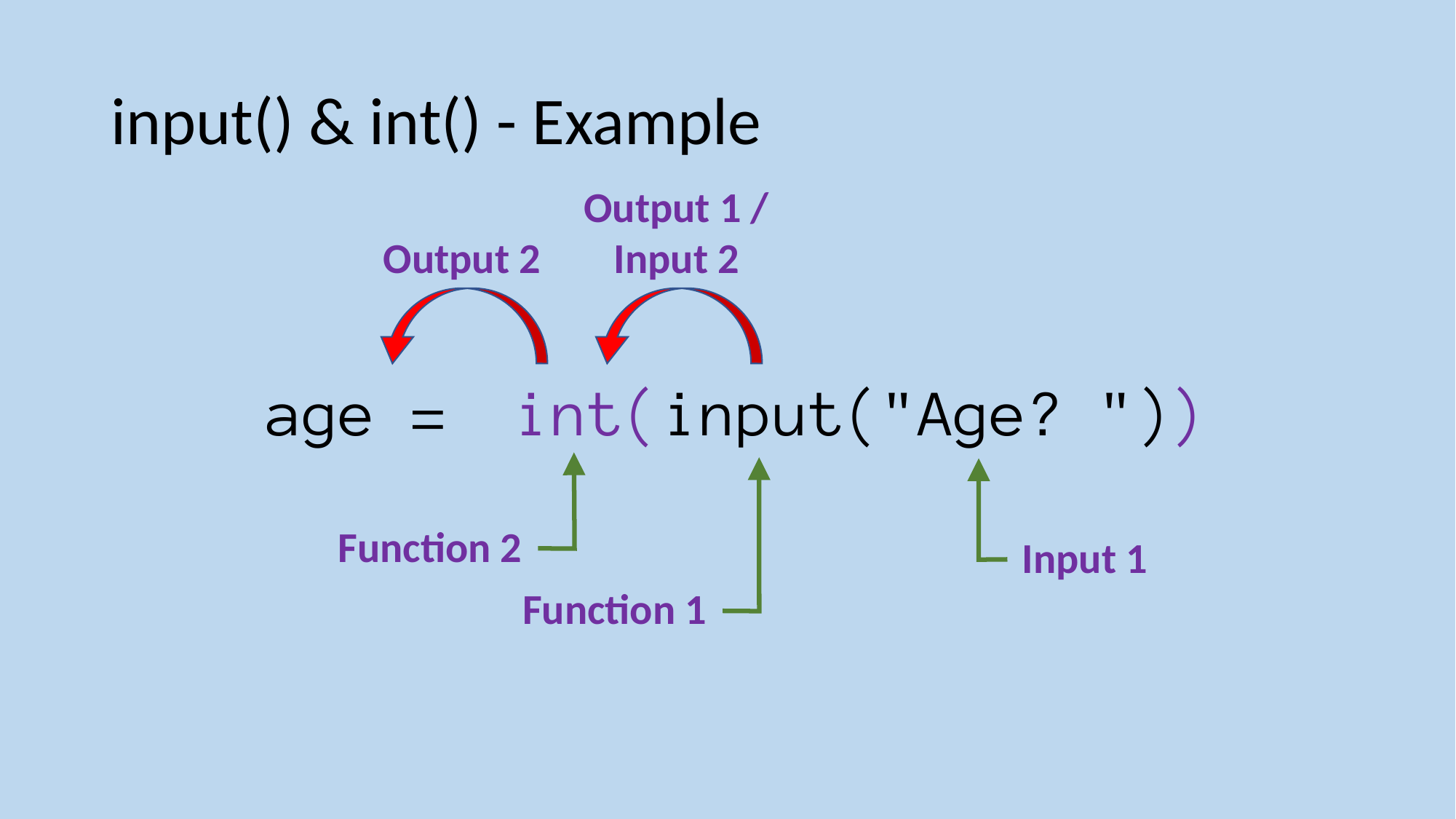

# input() & int() - Example
Output 1 /
Input 2

Output 2

int(              )
age =
input("Age? ")
Function 2
Input 1
Function 1